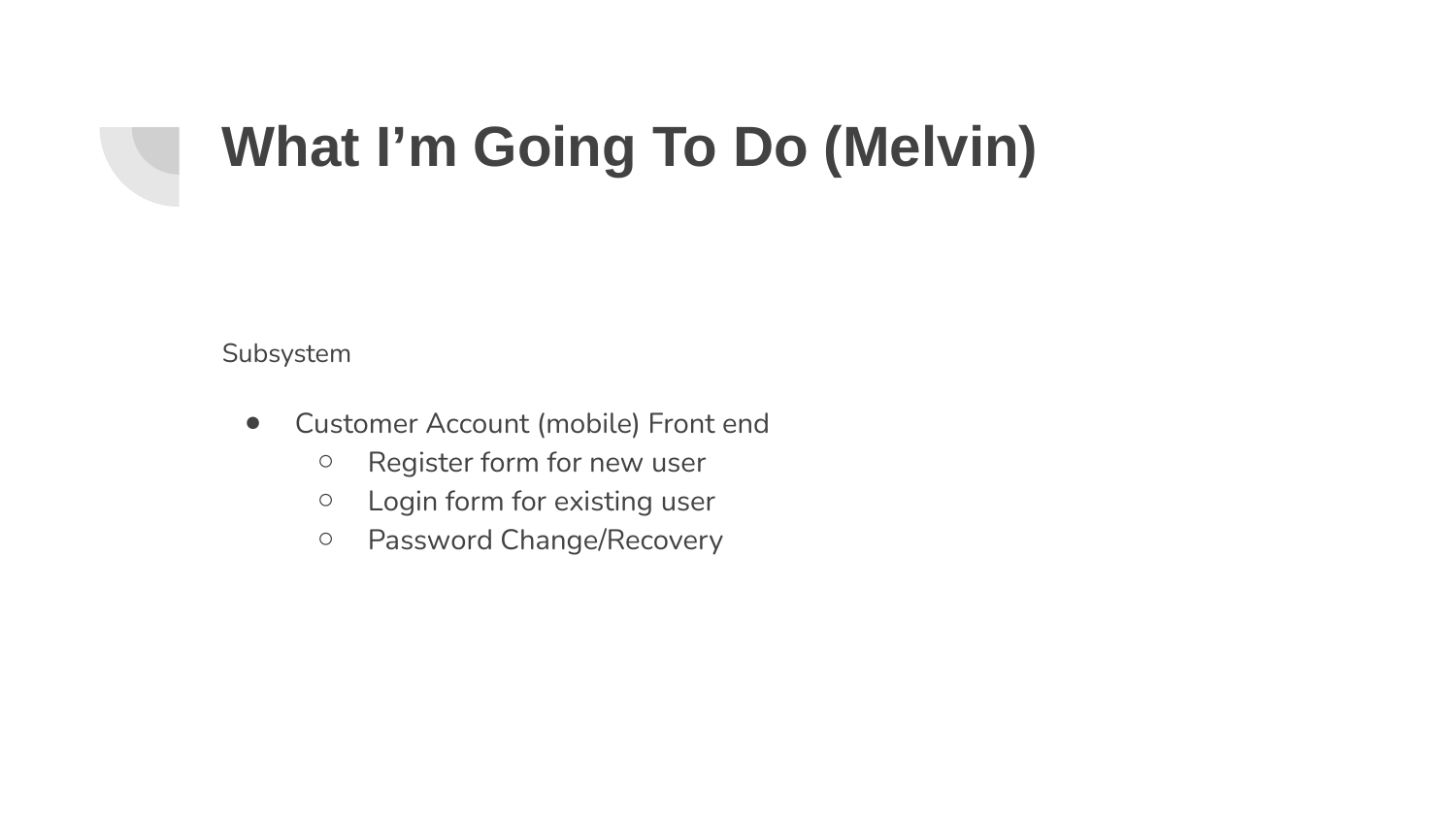

# What I’m Going To Do (Melvin)
Subsystem
Customer Account (mobile) Front end
Register form for new user
Login form for existing user
Password Change/Recovery